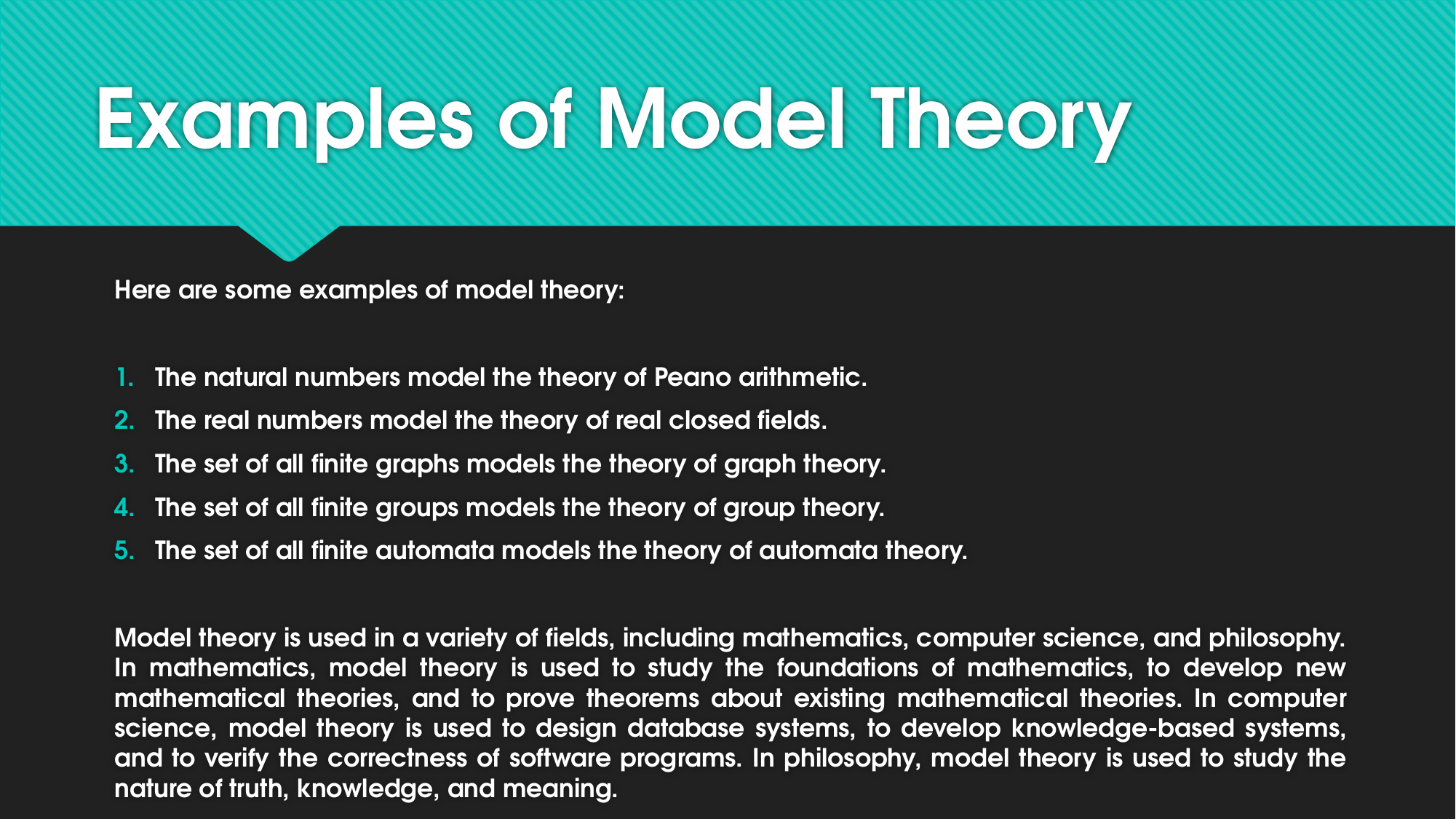

# Examples of Model Theory
Here are some examples of model theory:

The natural numbers model the theory of Peano arithmetic.
The real numbers model the theory of real closed fields.
The set of all finite graphs models the theory of graph theory.
The set of all finite groups models the theory of group theory.
The set of all finite automata models the theory of automata theory.

Model theory is used in a variety of fields, including mathematics, computer science, and philosophy. In mathematics, model theory is used to study the foundations of mathematics, to develop new mathematical theories, and to prove theorems about existing mathematical theories. In computer science, model theory is used to design database systems, to develop knowledge-based systems, and to verify the correctness of software programs. In philosophy, model theory is used to study the nature of truth, knowledge, and meaning.